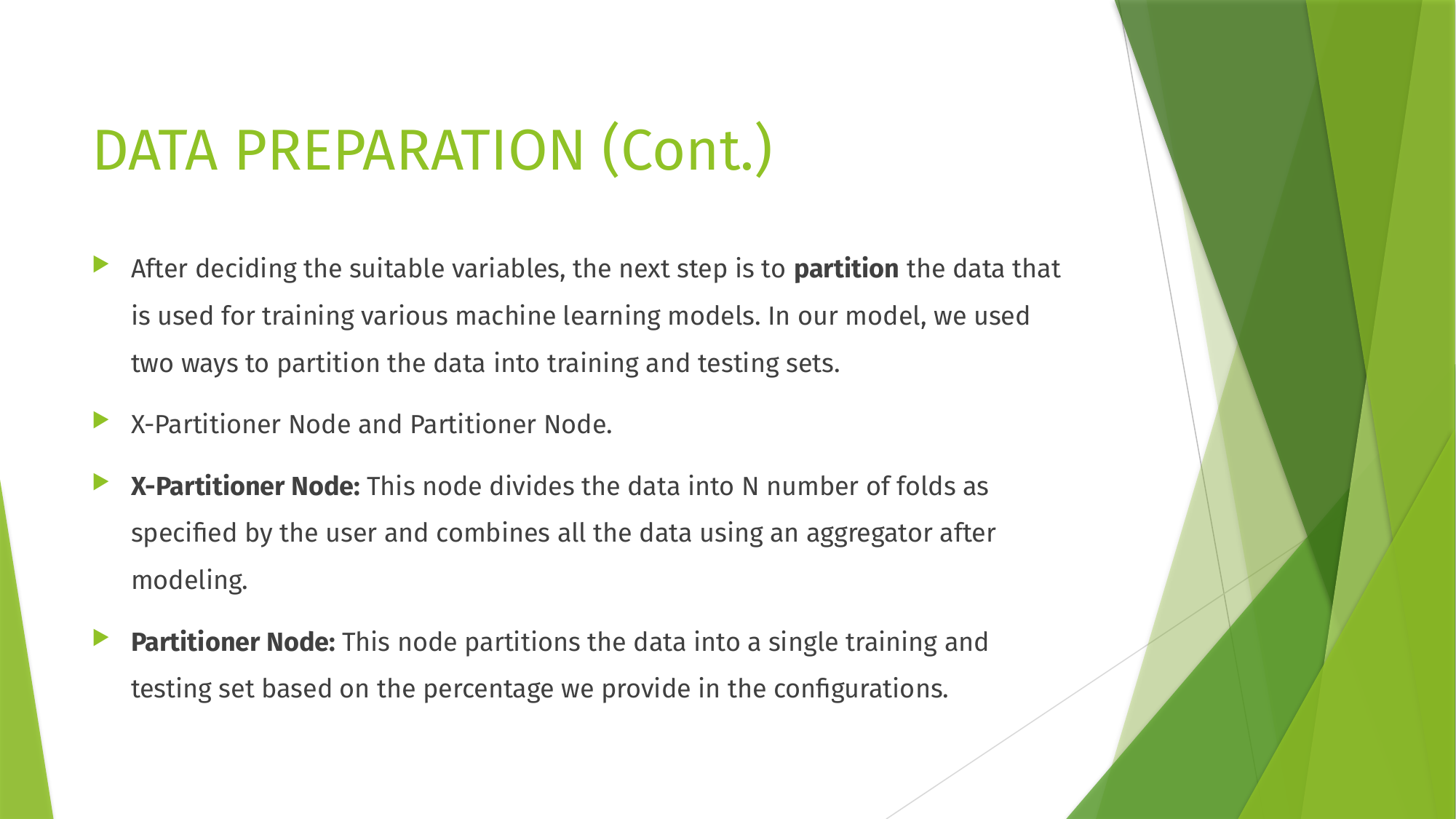

# DATA PREPARATION (Cont.)
After deciding the suitable variables, the next step is to partition the data that is used for training various machine learning models. In our model, we used two ways to partition the data into training and testing sets.
X-Partitioner Node and Partitioner Node.
X-Partitioner Node: This node divides the data into N number of folds as specified by the user and combines all the data using an aggregator after modeling.
Partitioner Node: This node partitions the data into a single training and testing set based on the percentage we provide in the configurations.